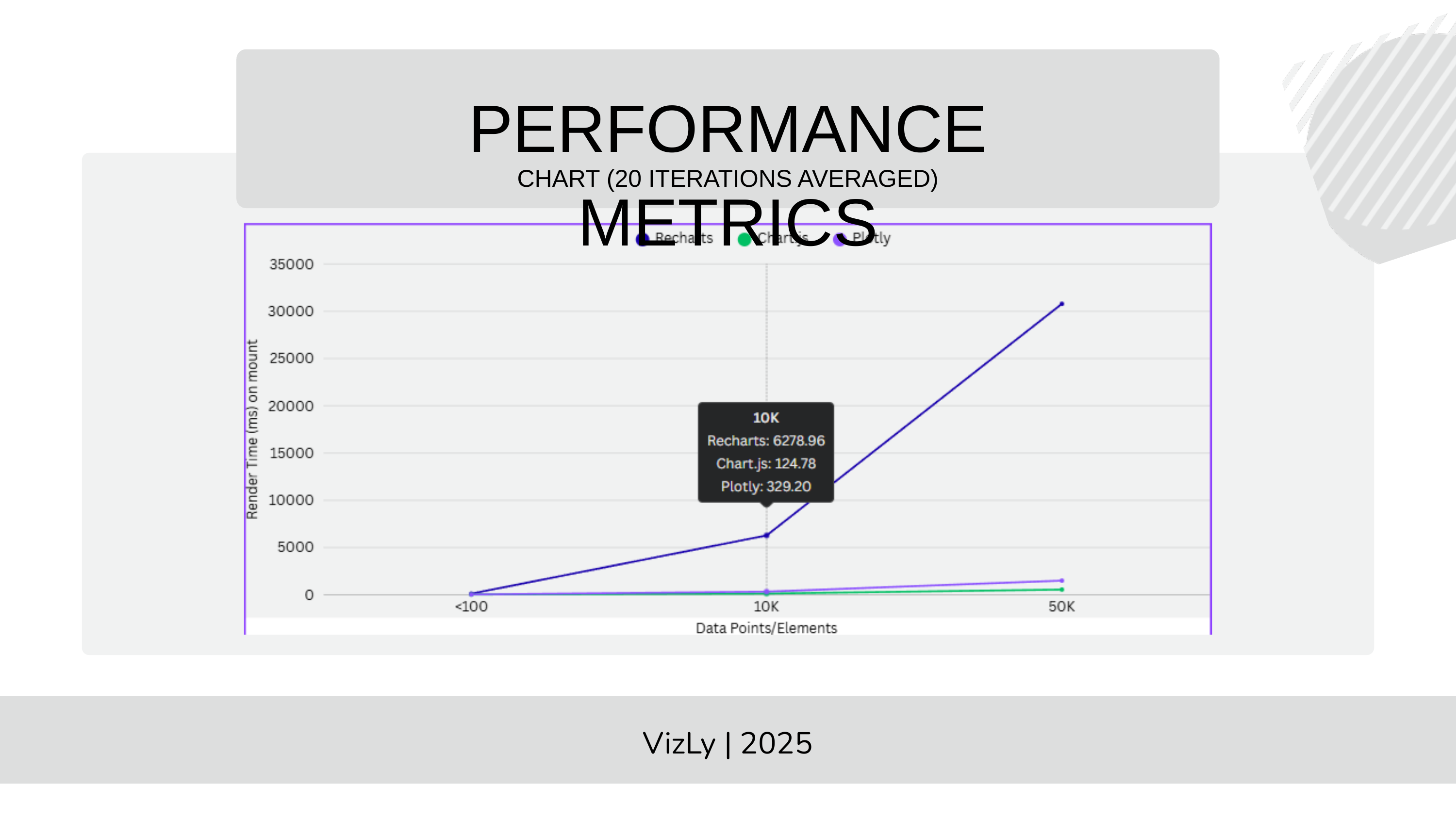

PERFORMANCE METRICS

CHART (20 ITERATIONS AVERAGED)

VizLy | 2025